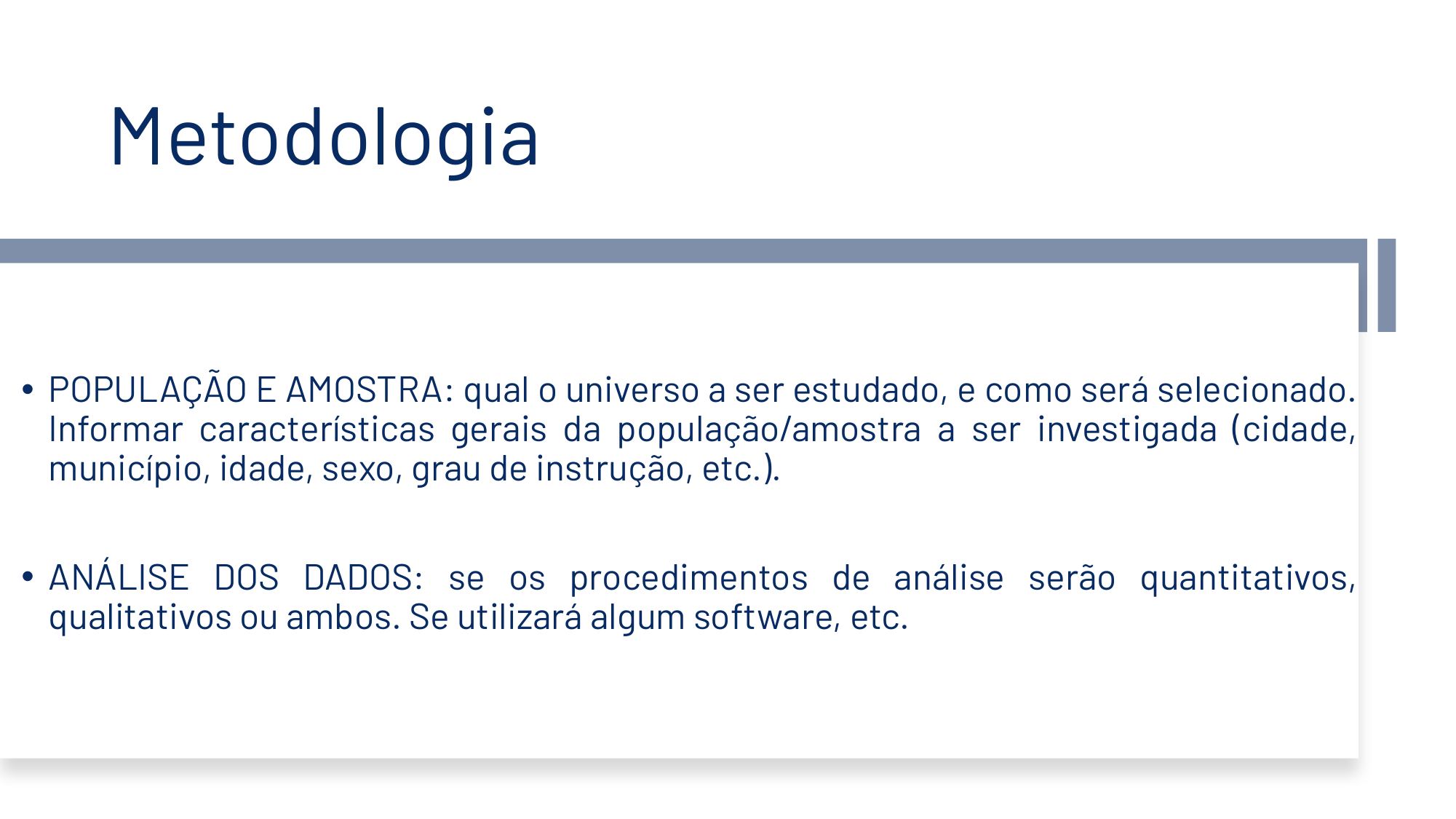

# Metodologia

POPULAÇÃO E AMOSTRA: qual o universo a ser estudado, e como será selecionado. Informar características gerais da população/amostra a ser investigada (cidade, município, idade, sexo, grau de instrução, etc.).

ANÁLISE DOS DADOS: se os procedimentos de análise serão quantitativos, qualitativos ou ambos. Se utilizará algum software, etc.